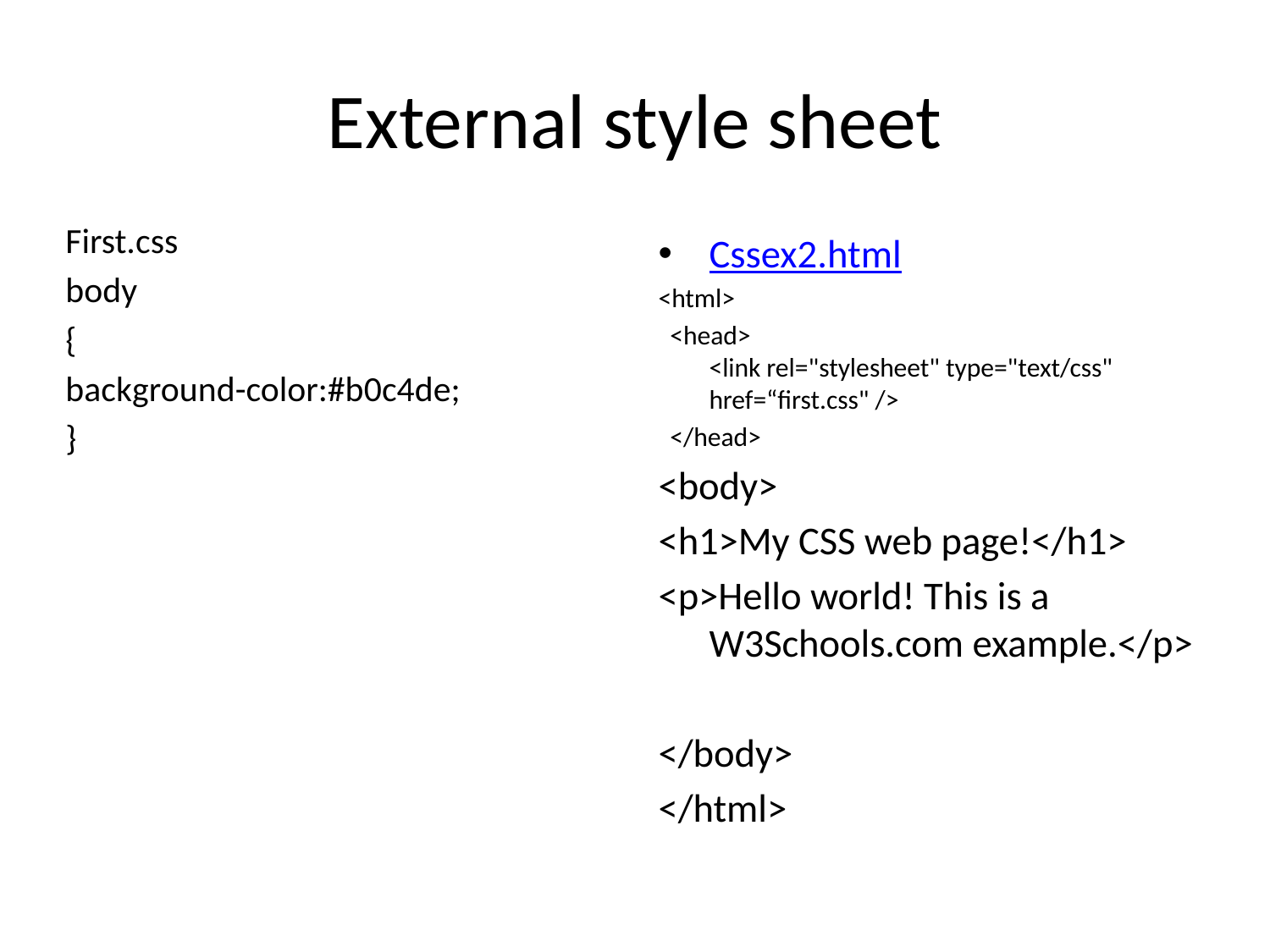

# External style sheet
First.css
body
{
background-color:#b0c4de;
}

Cssex2.html
<html>
  <head>
<link rel="stylesheet" type="text/css" href=“first.css" />
  </head>
<body>
<h1>My CSS web page!</h1>
<p>Hello world! This is a W3Schools.com example.</p>

</body>
</html>